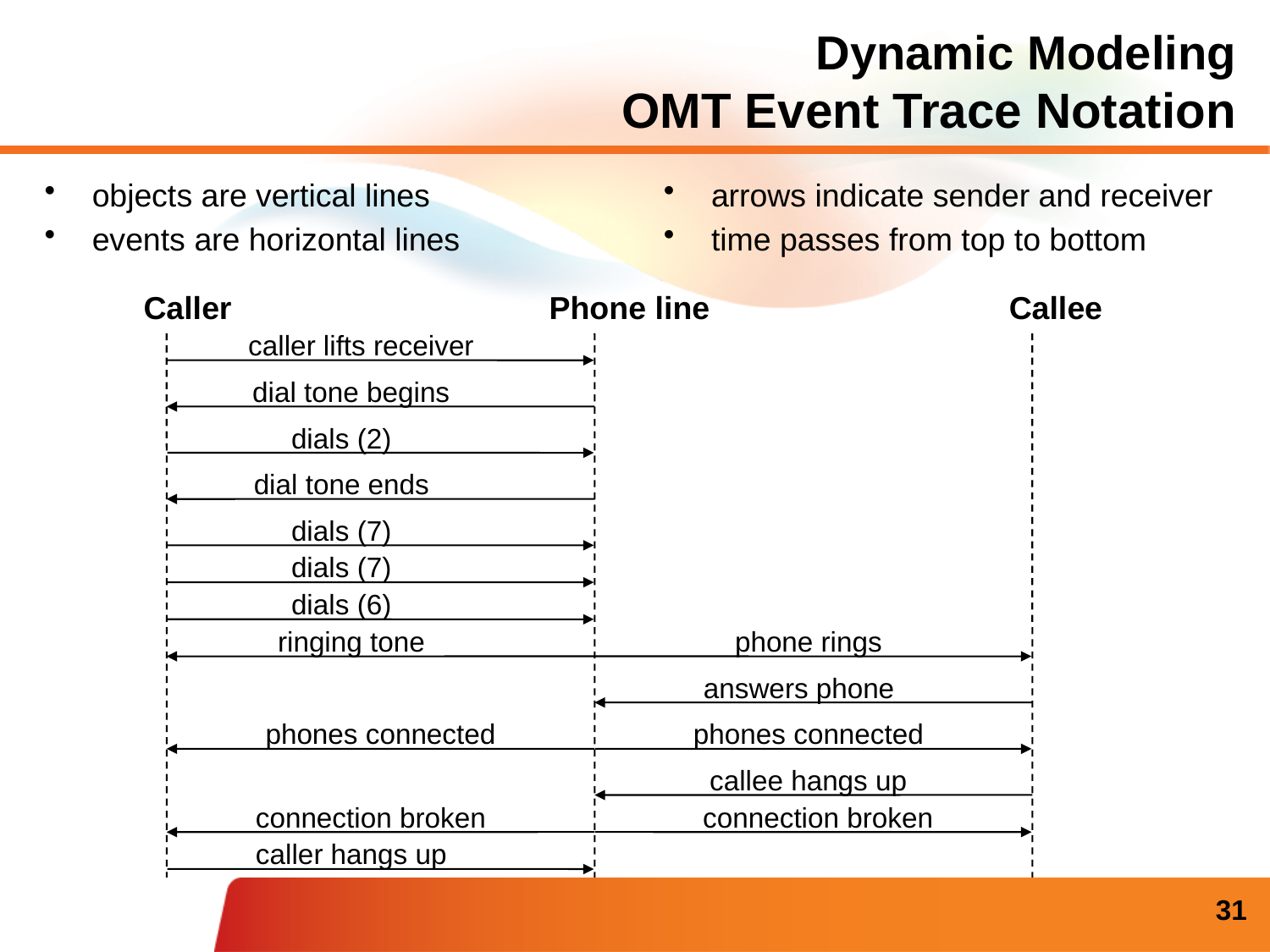

# Dynamic Modeling OMT Event Trace Notation
objects are vertical lines
events are horizontal lines
arrows indicate sender and receiver
time passes from top to bottom
Caller
Phone line
Callee
caller lifts receiver

dial tone begins

dials (2)

dial tone ends

dials (7)

dials (7)

dials (6)

ringing tone
phone rings

answers phone

phones connected
phones connected

callee hangs up

connection broken
connection broken

caller hangs up